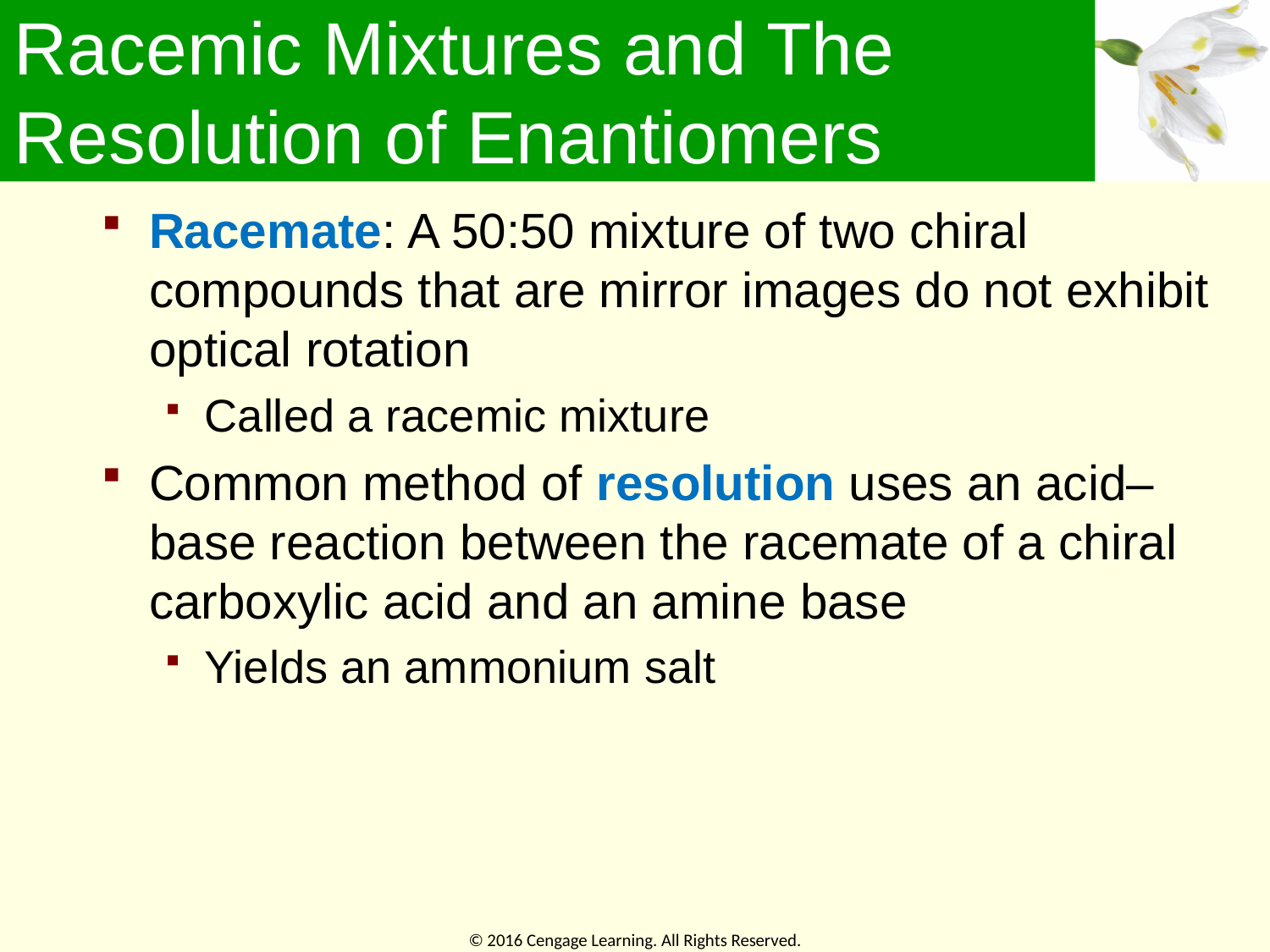

# Racemic Mixtures and The Resolution of Enantiomers
Racemate: A 50:50 mixture of two chiral compounds that are mirror images do not exhibit optical rotation
Called a racemic mixture
Common method of resolution uses an acid–base reaction between the racemate of a chiral carboxylic acid and an amine base
Yields an ammonium salt